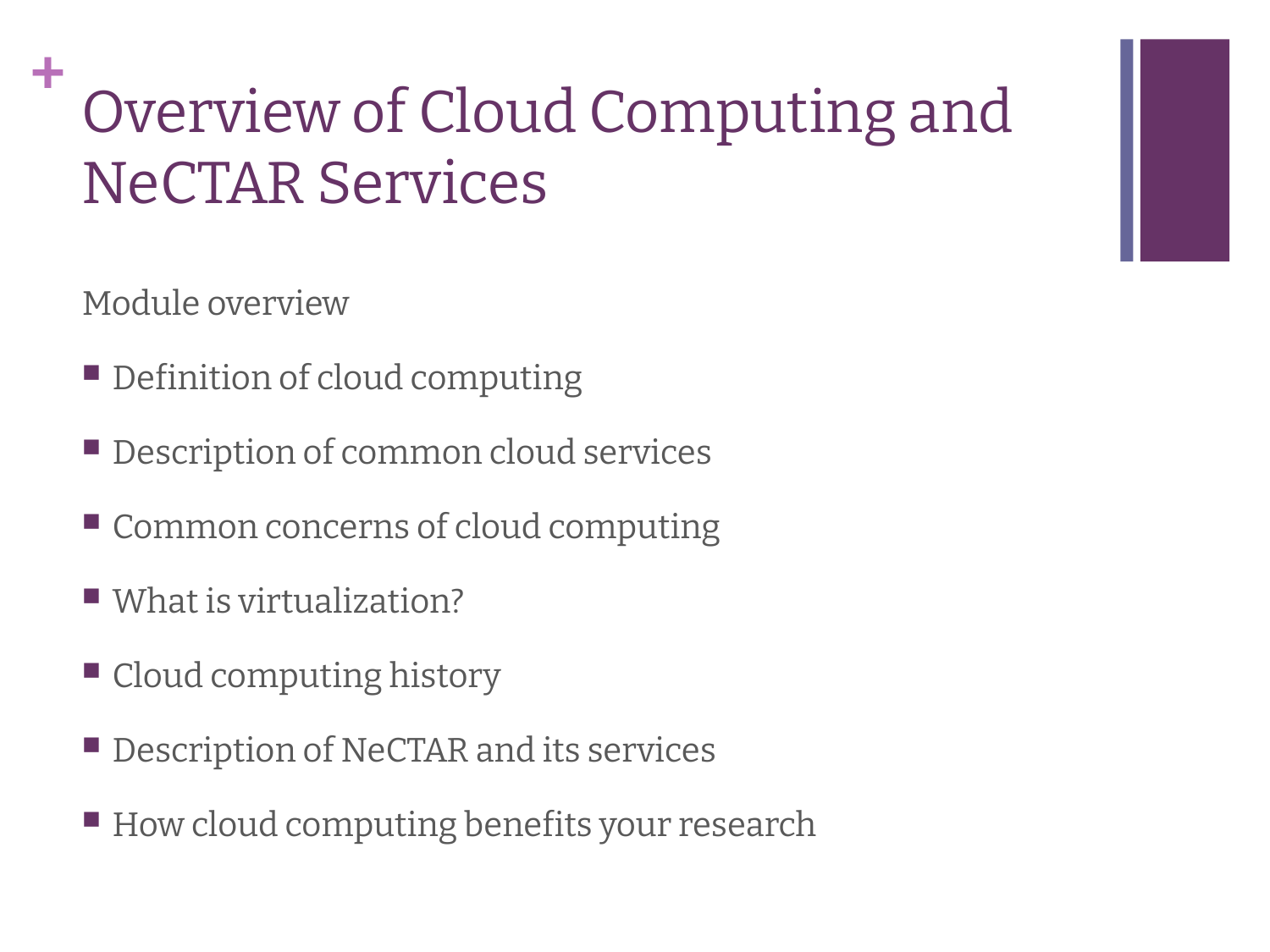

# Overview of Cloud Computing and NeCTAR Services
Module overview
Definition of cloud computing
Description of common cloud services
Common concerns of cloud computing
What is virtualization?
Cloud computing history
Description of NeCTAR and its services
How cloud computing benefits your research